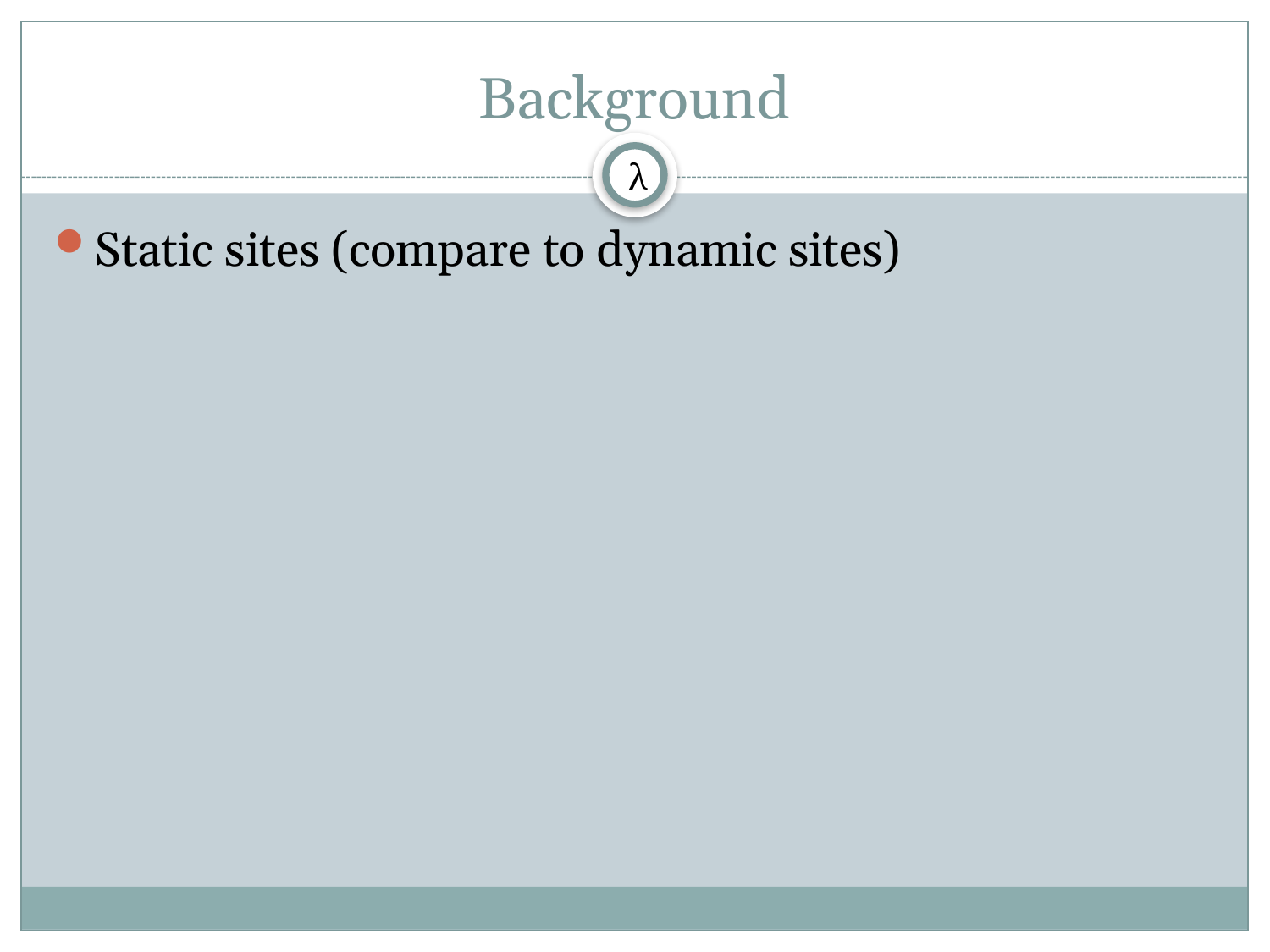

# Background
λ
Static sites (compare to dynamic sites)